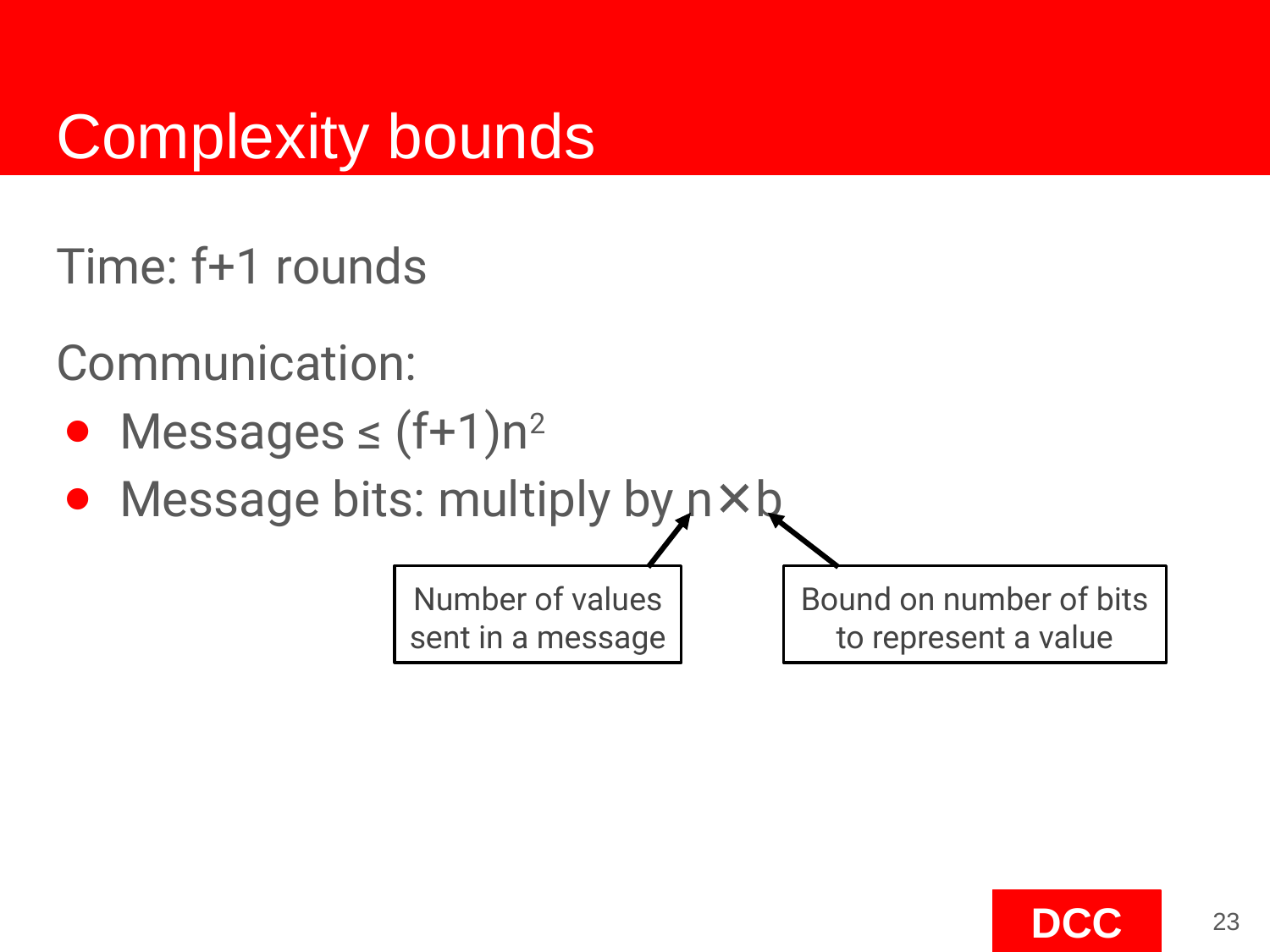

# Complexity bounds
Time: f+1 rounds
Communication:
Messages ≤ (f+1)n2
Message bits: multiply by n⁢✕b
Number of values sent in a message
Bound on number of bits to represent a value
23